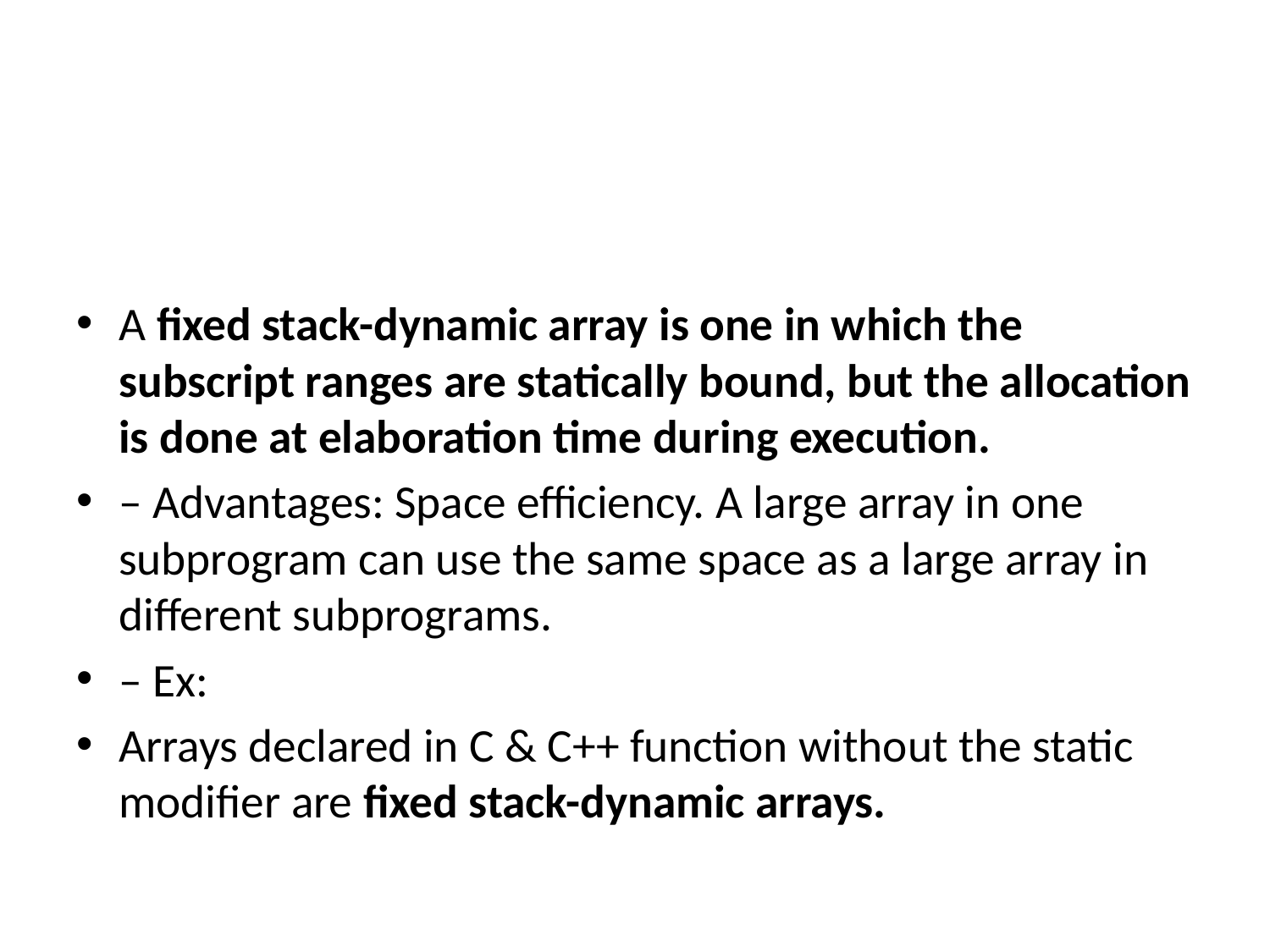

#

A fixed stack-dynamic array is one in which the subscript ranges are statically bound, but the allocation is done at elaboration time during execution.
– Advantages: Space efficiency. A large array in one subprogram can use the same space as a large array in different subprograms.
– Ex:
Arrays declared in C & C++ function without the static modifier are fixed stack-dynamic arrays.